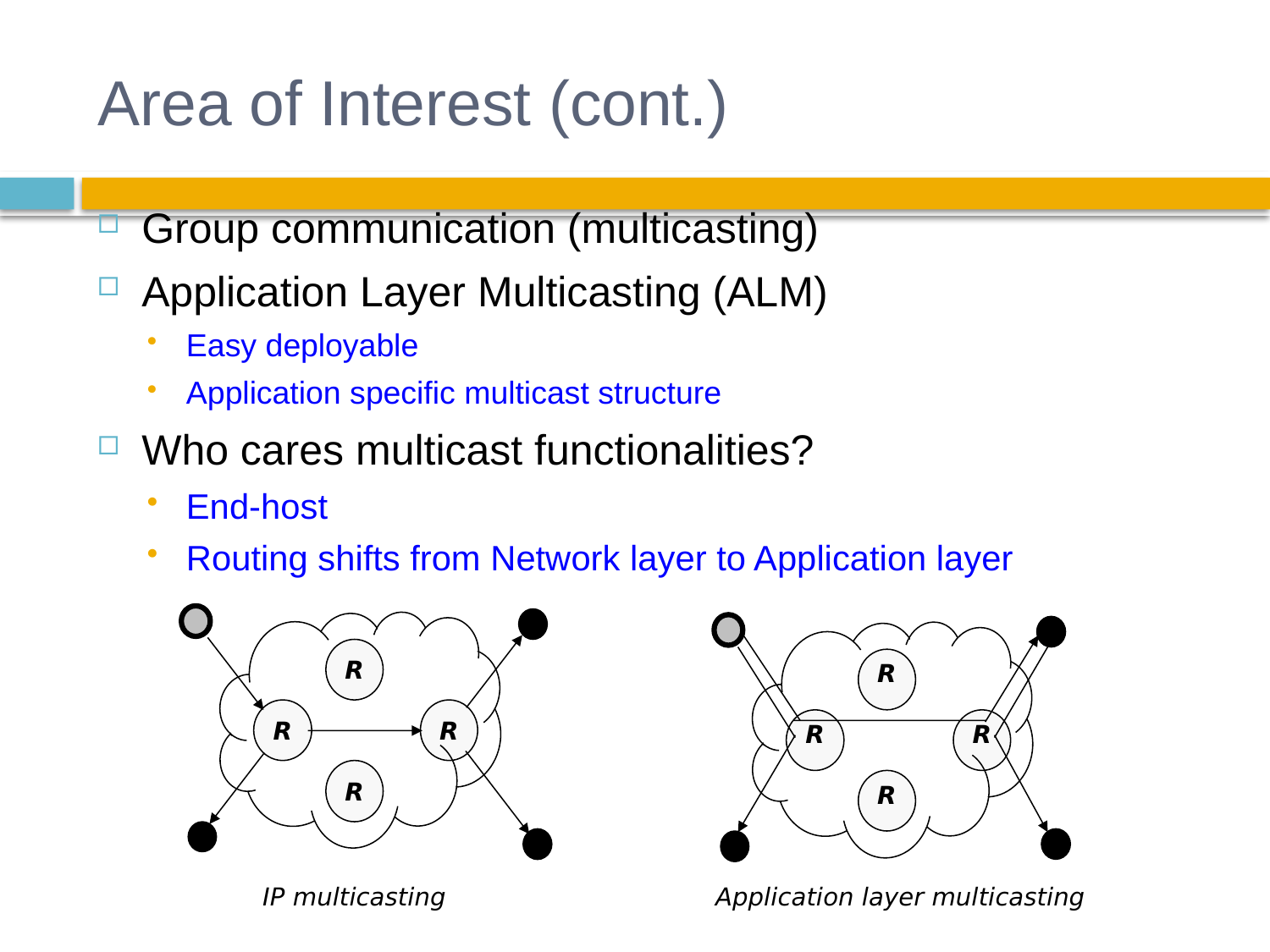

Area of Interest (cont.)
Group communication (multicasting)
Application Layer Multicasting (ALM)
Easy deployable
Application specific multicast structure
Who cares multicast functionalities?
End-host
Routing shifts from Network layer to Application layer

R

R
R
R

R
R

R
R

IP multicasting
Application layer multicasting